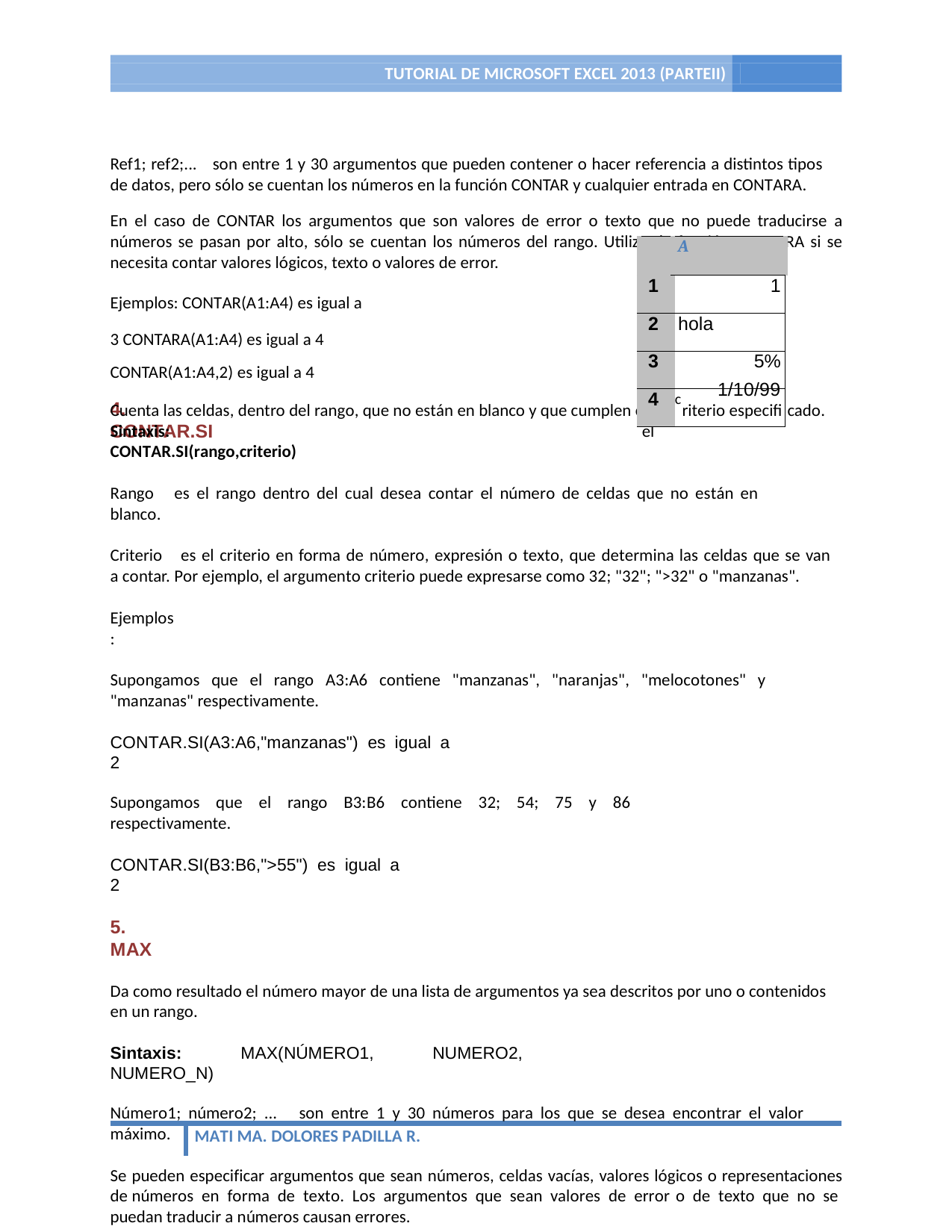

TUTORIAL DE MICROSOFT EXCEL 2013 (PARTEII)	6

Ref1; ref2;...    son entre 1 y 30 argumentos que pueden contener o hacer referencia a distintos tipos de datos, pero sólo se cuentan los números en la función CONTAR y cualquier entrada en CONTARA.

En el caso de CONTAR los argumentos que son valores de error o texto que no puede traducirse a números se pasan por alto, sólo se cuentan los números del rango. Utilizar la función CONTARA si se necesita contar valores lógicos, texto o valores de error.
Ejemplos: CONTAR(A1:A4) es igual a 3 CONTARA(A1:A4) es igual a 4

CONTAR(A1:A4,2) es igual a 4

4.  CONTAR.SI

|  | A |
| --- | --- |
| 1 | 1 |
| 2 | hola |
| 3 | 5% |
| 4 | c 1/10/99 riterio especifi |
Cuenta las celdas, dentro del rango, que no están en blanco y que cumplen c
on el
cado.
Sintaxis: CONTAR.SI(rango,criterio)

Rango   es el rango dentro del cual desea contar el número de celdas que no están en blanco.

Criterio	es el criterio en forma de número, expresión o texto, que determina las celdas que se van a contar. Por ejemplo, el argumento criterio puede expresarse como 32; "32"; ">32" o "manzanas".

Ejemplos:

Supongamos   que   el   rango   A3:A6   contiene   "manzanas",   "naranjas",   "melocotones"   y   "manzanas" respectivamente.

CONTAR.SI(A3:A6,"manzanas") es igual a 2

Supongamos que el rango B3:B6 contiene 32; 54; 75 y 86 respectivamente.

CONTAR.SI(B3:B6,">55") es igual a 2

5.  MAX

Da como resultado el número mayor de una lista de argumentos ya sea descritos por uno o contenidos en un rango.

Sintaxis: MAX(NÚMERO1, NUMERO2, NUMERO_N)

Número1; número2; ...   son entre 1 y 30 números para los que se desea encontrar el valor máximo.

Se pueden especificar argumentos que sean números, celdas vacías, valores lógicos o representaciones de números  en  forma  de  texto.  Los  argumentos  que  sean  valores  de  error o  de  texto  que  no  se  puedan traducir a números causan errores.

En un argumento que haga referencia a un rangos se usarán sólo los números ahí contenidos. Las celdas vacías, valores lógicos o texto que se encuentren dentro de la matriz o referencia se pasarán por alto.

MATI MA. DOLORES PADILLA R.